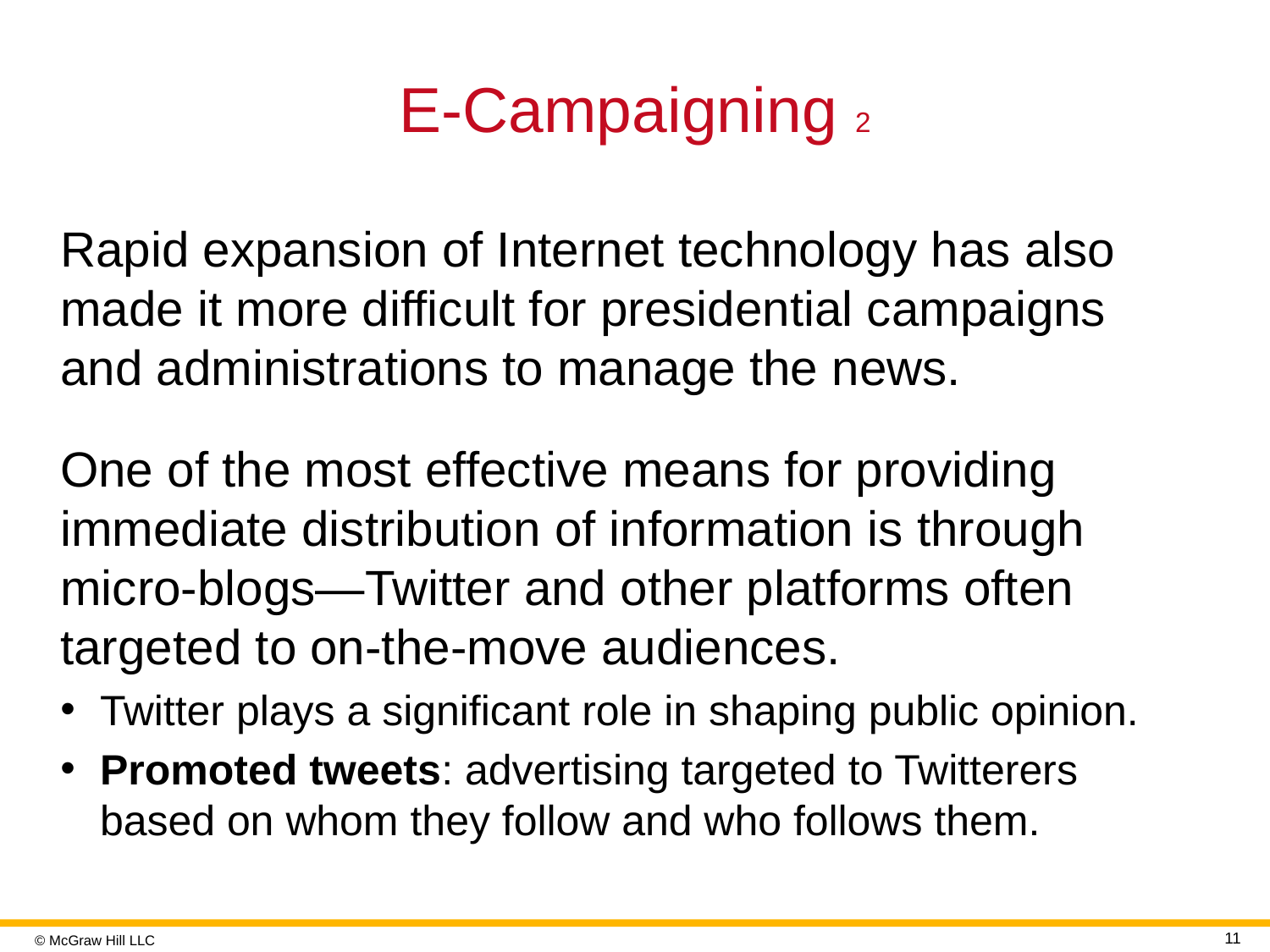

# E-Campaigning 2
Rapid expansion of Internet technology has also made it more difficult for presidential campaigns and administrations to manage the news.
One of the most effective means for providing immediate distribution of information is through micro-blogs—Twitter and other platforms often targeted to on-the-move audiences.
Twitter plays a significant role in shaping public opinion.
Promoted tweets: advertising targeted to Twitterers based on whom they follow and who follows them.
11